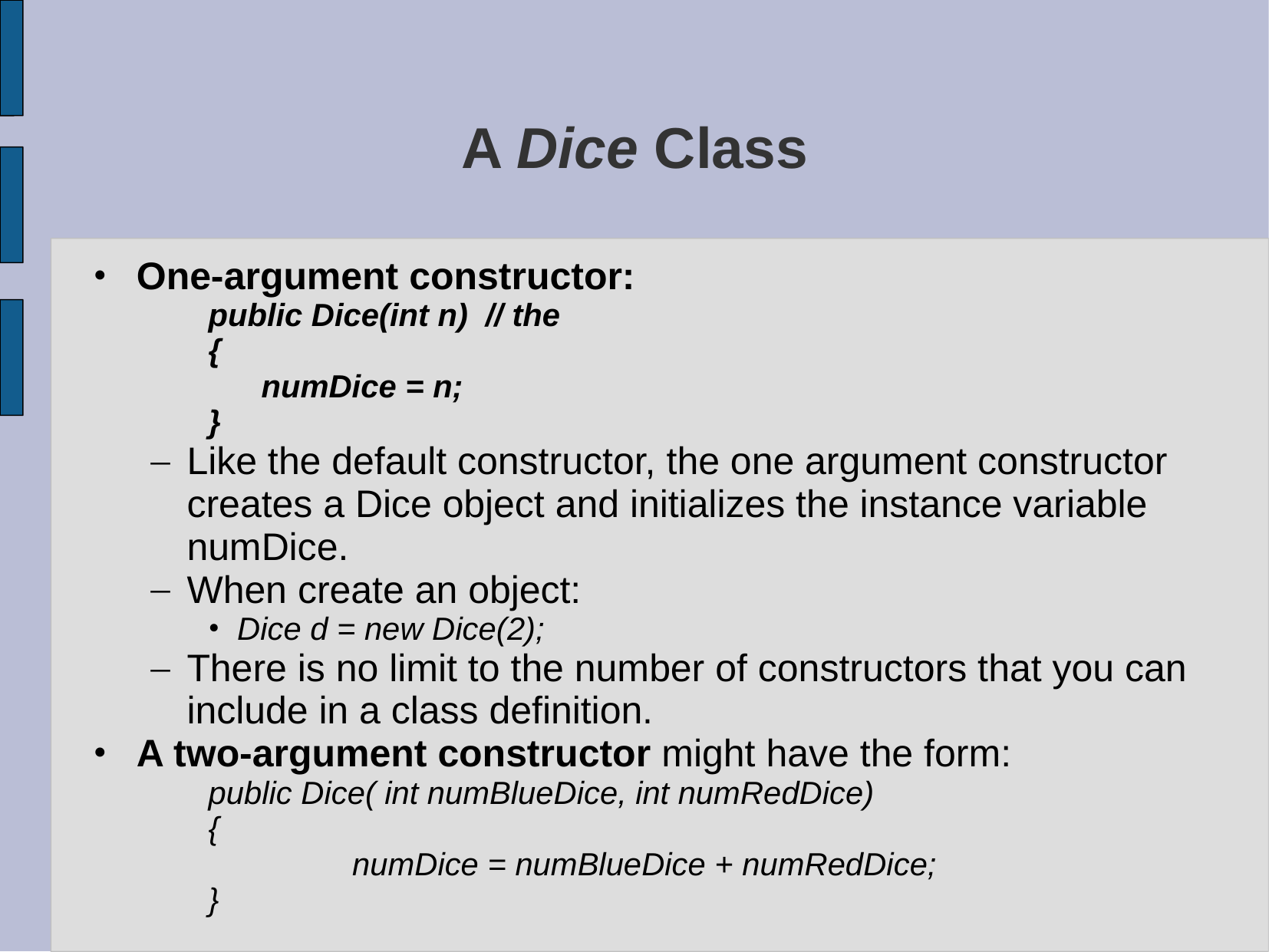

# A Dice Class
One-argument constructor:
public Dice(int n)  // the
{
      numDice = n;
}
Like the default constructor, the one argument constructor creates a Dice object and initializes the instance variable numDice.
When create an object:
Dice d = new Dice(2);
There is no limit to the number of constructors that you can include in a class definition.
A two-argument constructor might have the form:
public Dice( int numBlueDice, int numRedDice)
{
		numDice = numBlueDice + numRedDice;
}